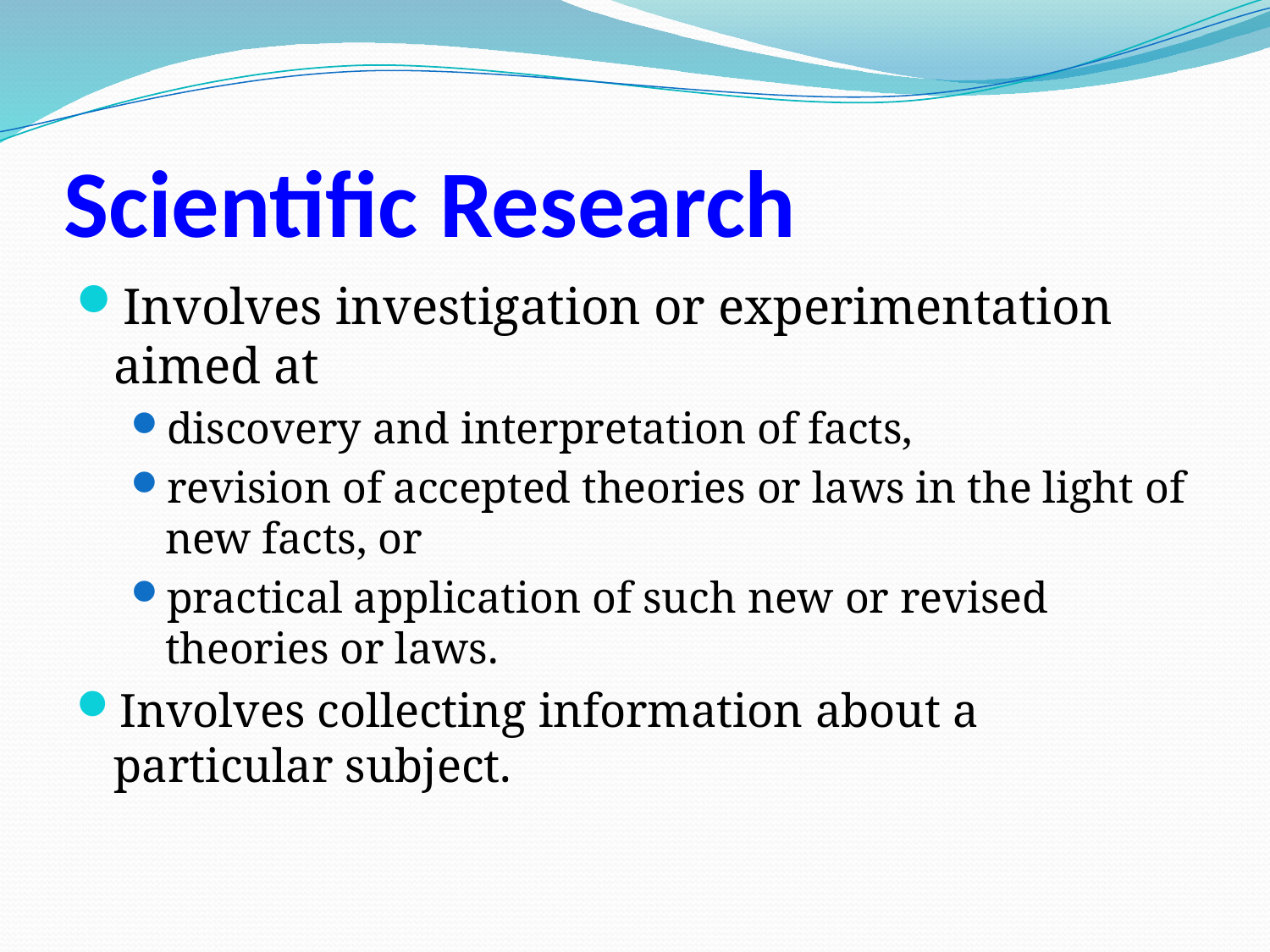

# Scientific Research
Involves investigation or experimentation aimed at
discovery and interpretation of facts,
revision of accepted theories or laws in the light of new facts, or
practical application of such new or revised theories or laws.
Involves collecting information about a particular subject.